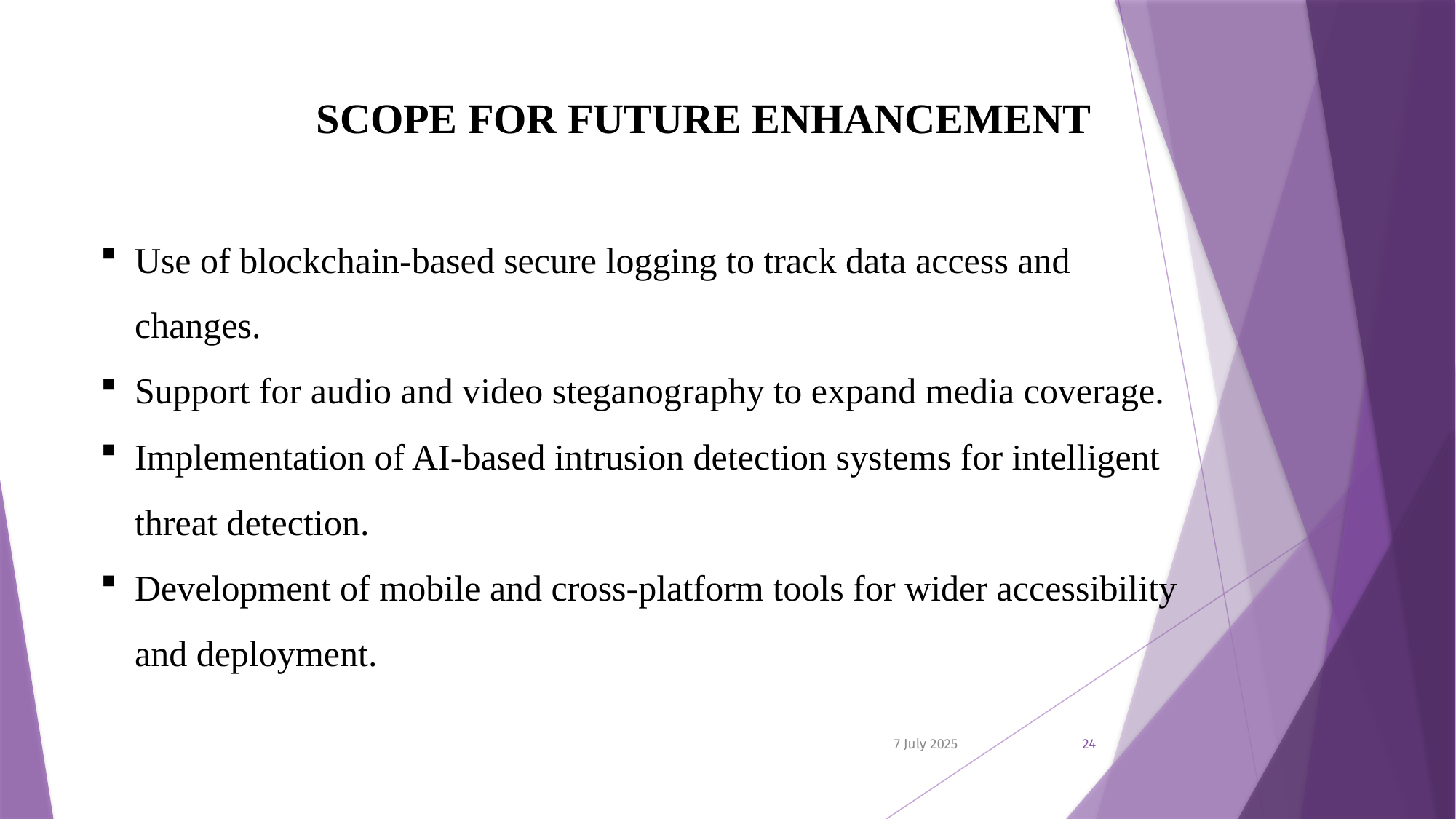

SCOPE FOR FUTURE ENHANCEMENT
Use of blockchain-based secure logging to track data access and changes.
Support for audio and video steganography to expand media coverage.
Implementation of AI-based intrusion detection systems for intelligent threat detection.
Development of mobile and cross-platform tools for wider accessibility and deployment.
7 July 2025
24